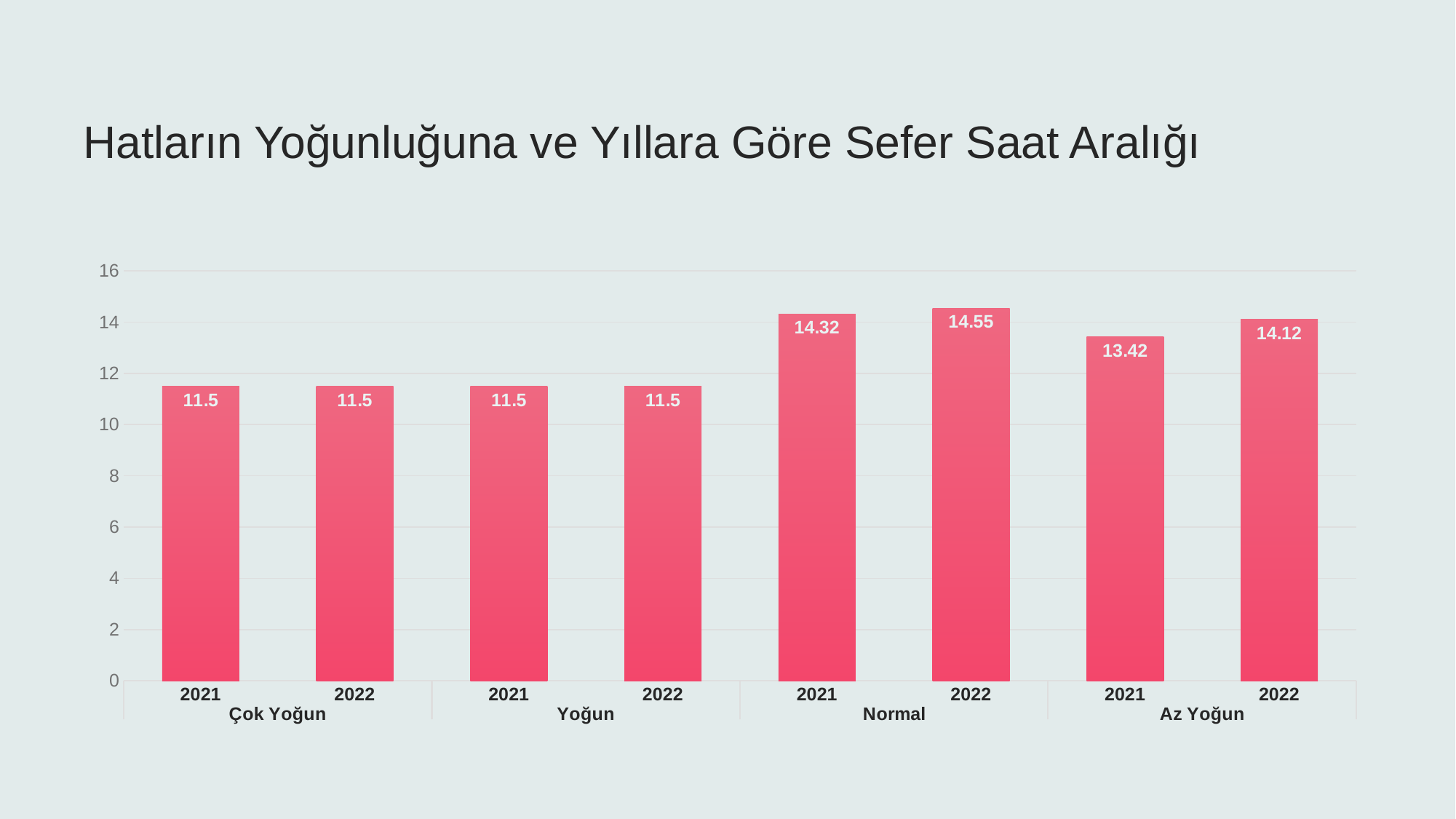

# Hatların Yoğunluğuna ve Yıllara Göre Sefer Saat Aralığı

### Chart

| Category |  |
|---|---|
| 2021 | 11.5 |
| 2022 | 11.5 |
| 2021 | 11.5 |
| 2022 | 11.5 |
| 2021 | 14.32 |
| 2022 | 14.55 |
| 2021 | 13.42 |
| 2022 | 14.12 |